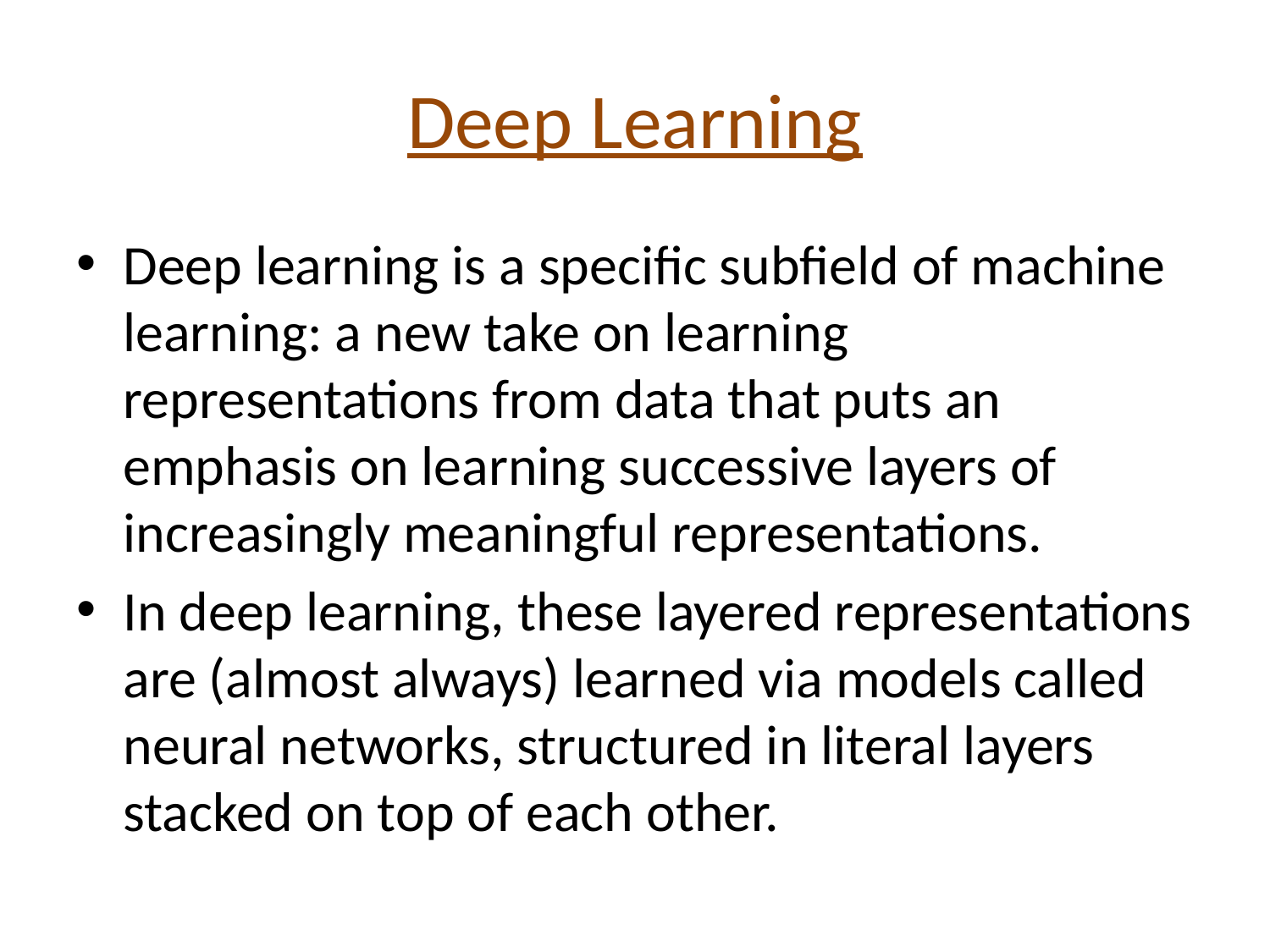

# Deep Learning
Deep learning is a specific subfield of machine learning: a new take on learning representations from data that puts an emphasis on learning successive layers of increasingly meaningful representations.
In deep learning, these layered representations are (almost always) learned via models called neural networks, structured in literal layers stacked on top of each other.